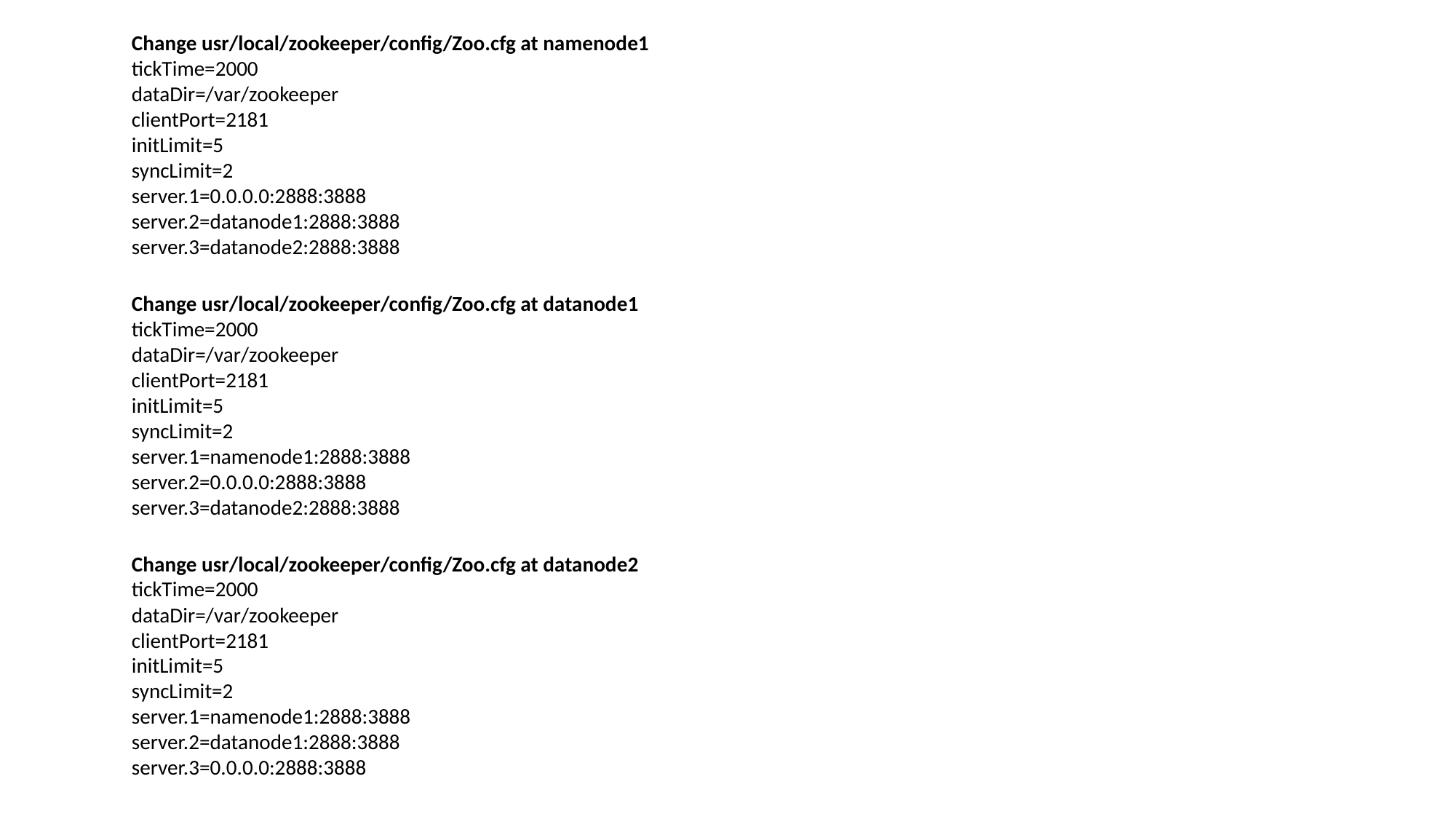

Change usr/local/zookeeper/config/Zoo.cfg at namenode1
tickTime=2000
dataDir=/var/zookeeper
clientPort=2181
initLimit=5
syncLimit=2
server.1=0.0.0.0:2888:3888
server.2=datanode1:2888:3888
server.3=datanode2:2888:3888
Change usr/local/zookeeper/config/Zoo.cfg at datanode1
tickTime=2000
dataDir=/var/zookeeper
clientPort=2181
initLimit=5
syncLimit=2
server.1=namenode1:2888:3888
server.2=0.0.0.0:2888:3888
server.3=datanode2:2888:3888
Change usr/local/zookeeper/config/Zoo.cfg at datanode2
tickTime=2000
dataDir=/var/zookeeper
clientPort=2181
initLimit=5
syncLimit=2
server.1=namenode1:2888:3888
server.2=datanode1:2888:3888
server.3=0.0.0.0:2888:3888